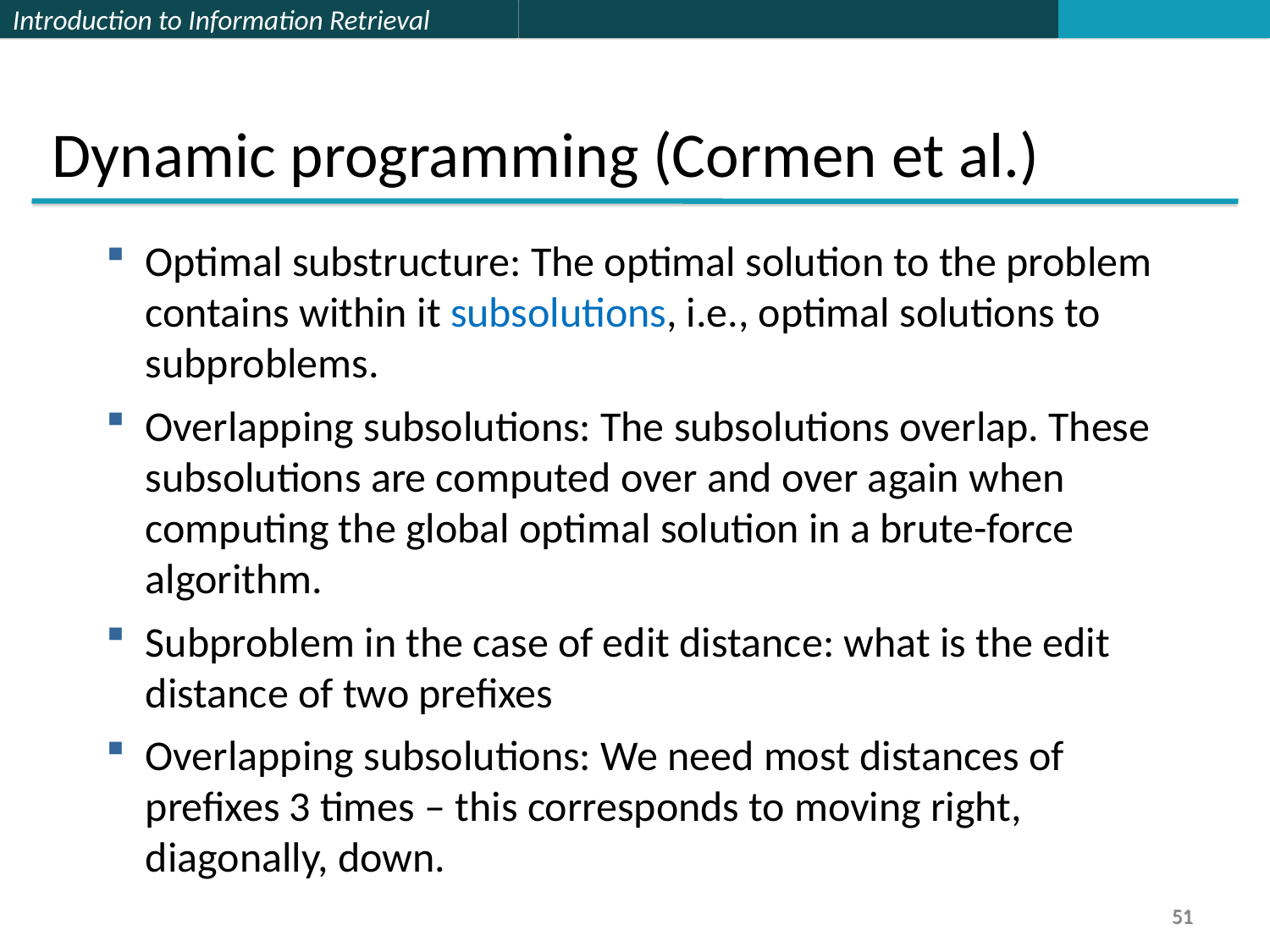

Dynamic programming (Cormen et al.)
Optimal substructure: The optimal solution to the problem contains within it subsolutions, i.e., optimal solutions to subproblems.
Overlapping subsolutions: The subsolutions overlap. These subsolutions are computed over and over again when computing the global optimal solution in a brute-force algorithm.
Subproblem in the case of edit distance: what is the edit distance of two prefixes
Overlapping subsolutions: We need most distances of prefixes 3 times – this corresponds to moving right, diagonally, down.
51
51